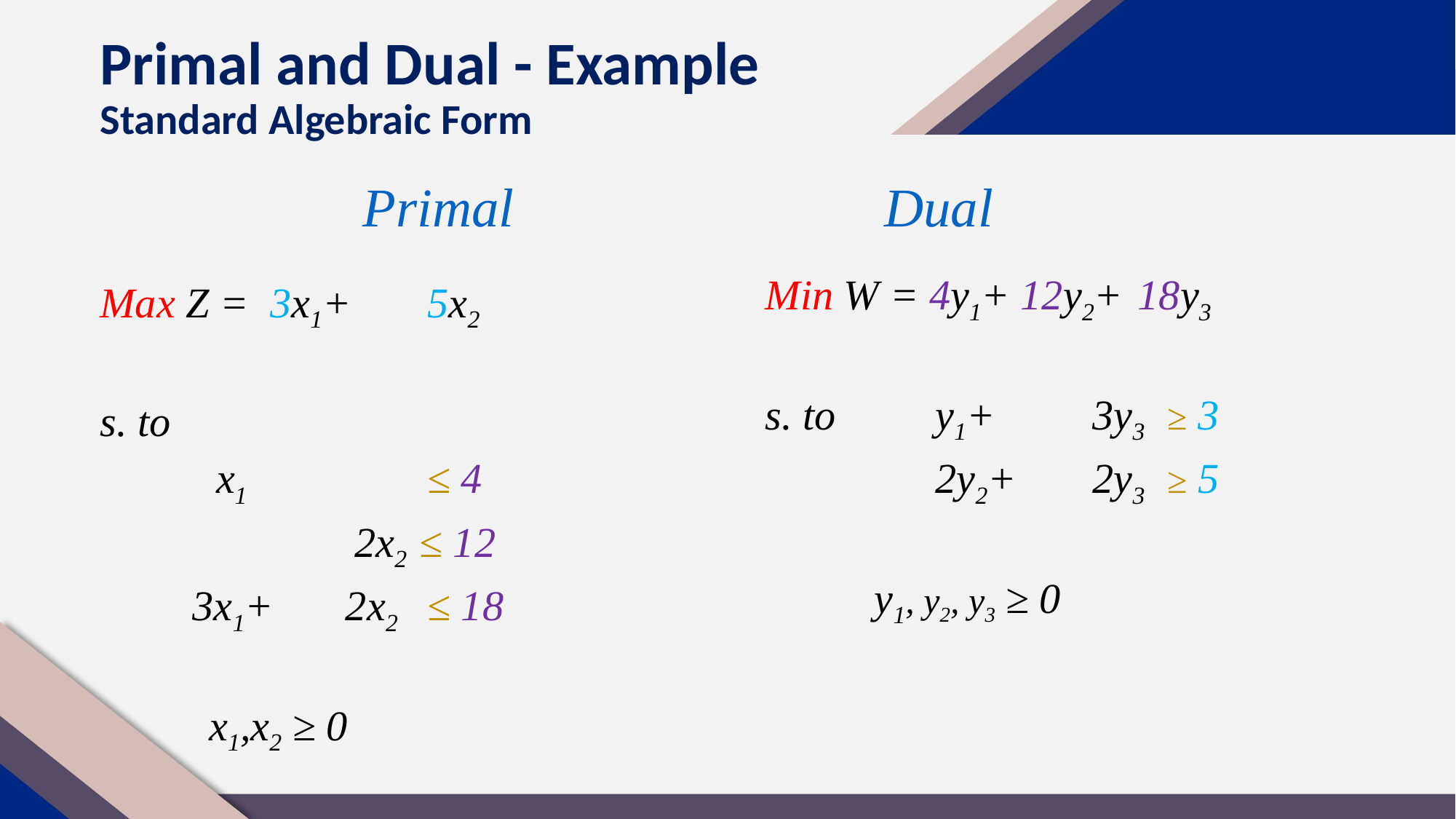

# Primal and Dual - Example Standard Algebraic Form
Primal
Dual
Min W = 4y1+ 12y2+	 18y3

s. to		y1+		3y3	≥ 3
			2y2+	2y3	≥ 5

		y1, y2, y3 ≥ 0
Max Z = 	3x1+	5x2

s. to
           x1   		≤ 4
			        2x2  ≤ 12
	   3x1+	2x2	≤ 18

		x1,x2 ≥ 0